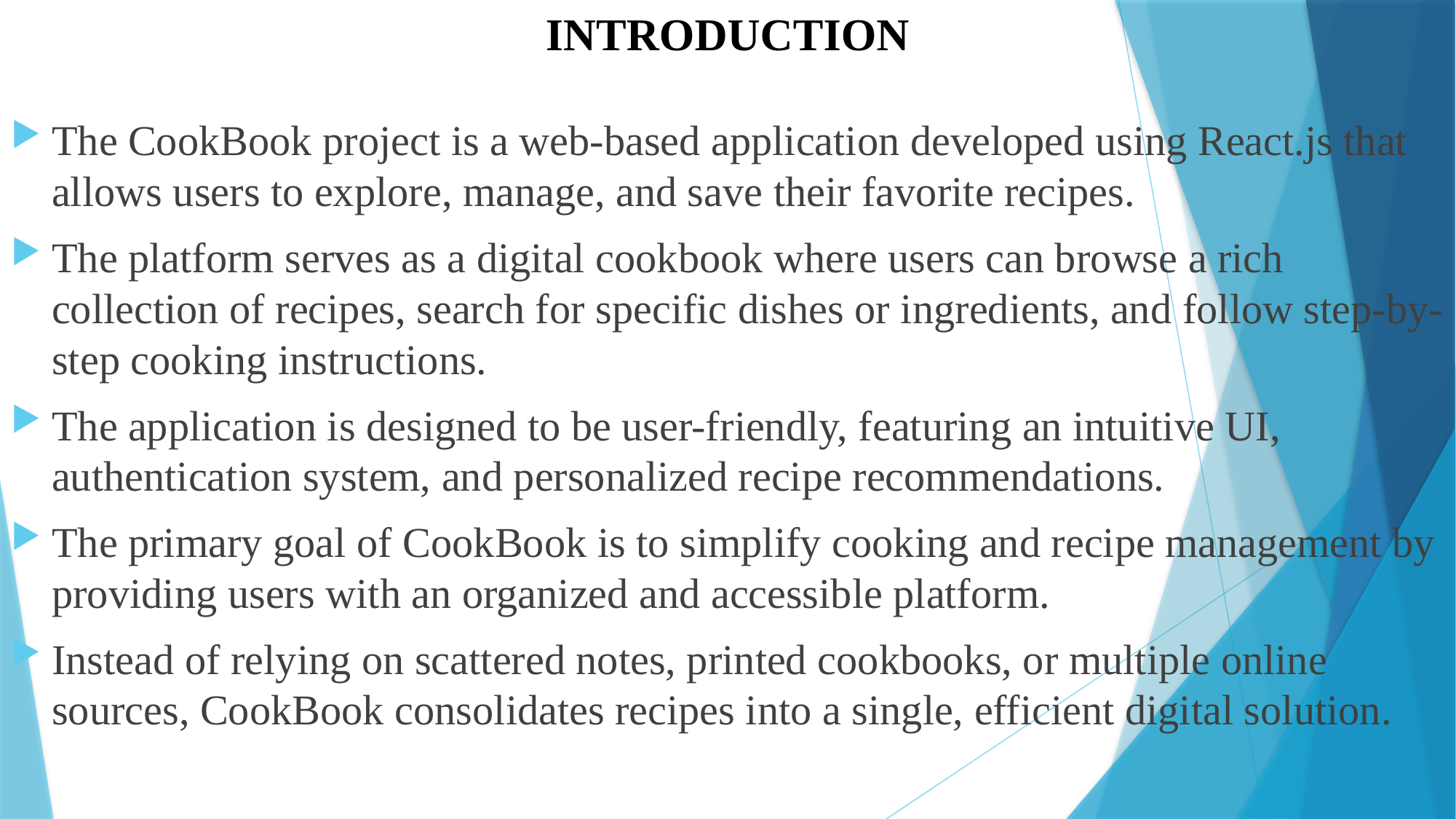

# INTRODUCTION
The CookBook project is a web-based application developed using React.js that allows users to explore, manage, and save their favorite recipes.
The platform serves as a digital cookbook where users can browse a rich collection of recipes, search for specific dishes or ingredients, and follow step-by-step cooking instructions.
The application is designed to be user-friendly, featuring an intuitive UI, authentication system, and personalized recipe recommendations.
The primary goal of CookBook is to simplify cooking and recipe management by providing users with an organized and accessible platform.
Instead of relying on scattered notes, printed cookbooks, or multiple online sources, CookBook consolidates recipes into a single, efficient digital solution.